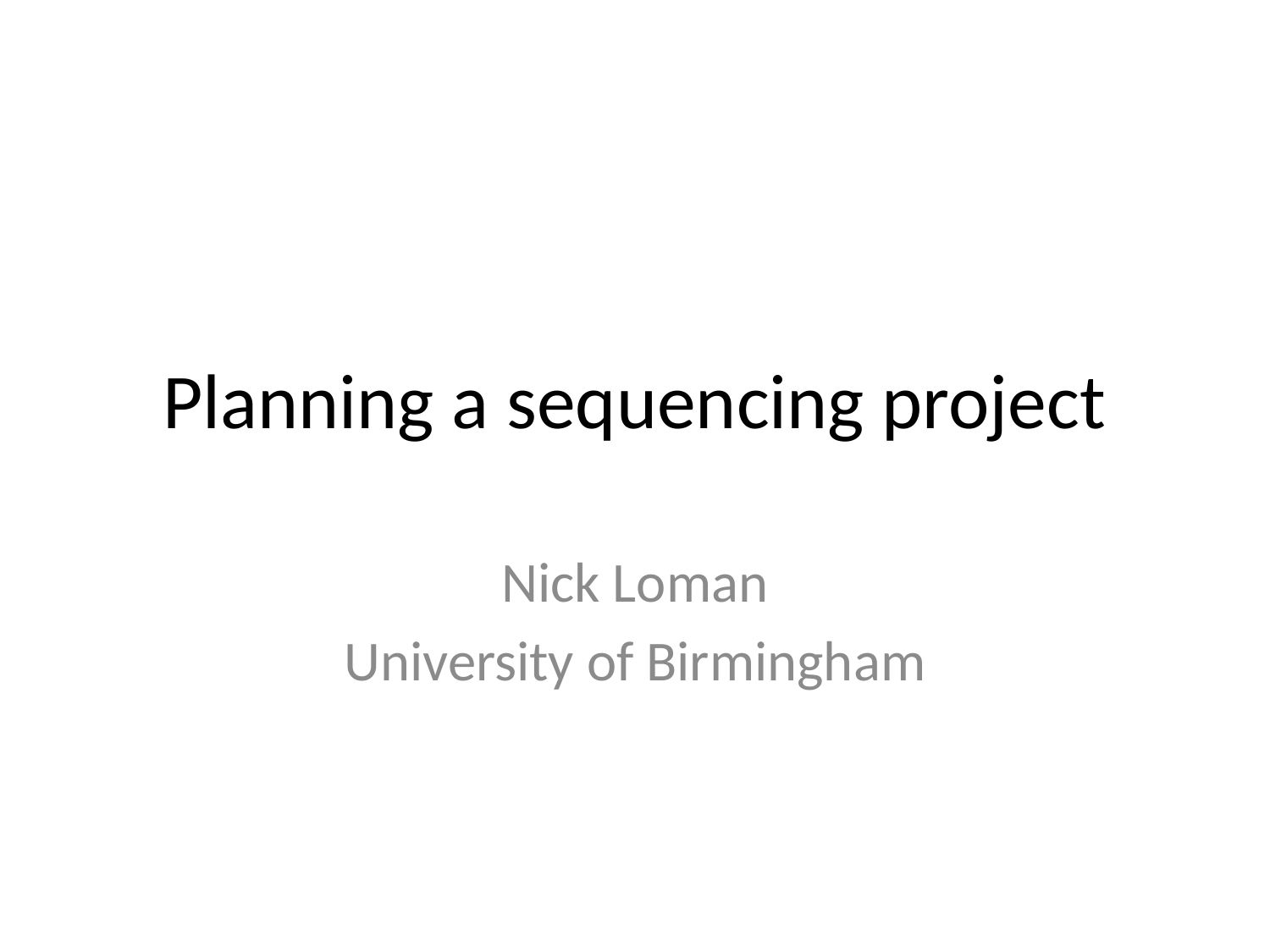

# Planning a sequencing project
Nick Loman
University of Birmingham